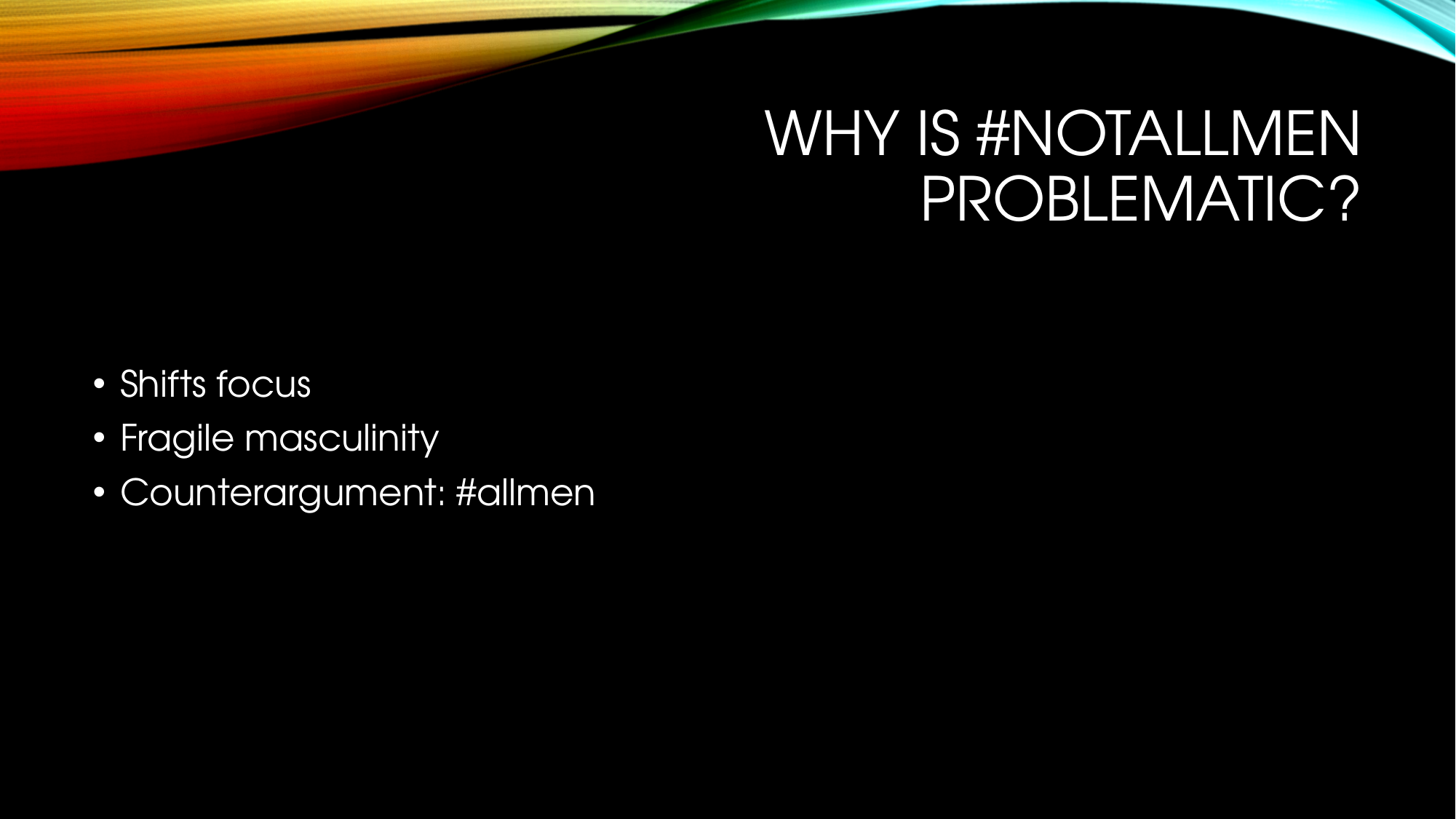

# Why is #notallmen problematic?
Shifts focus
Fragile masculinity
Counterargument: #allmen